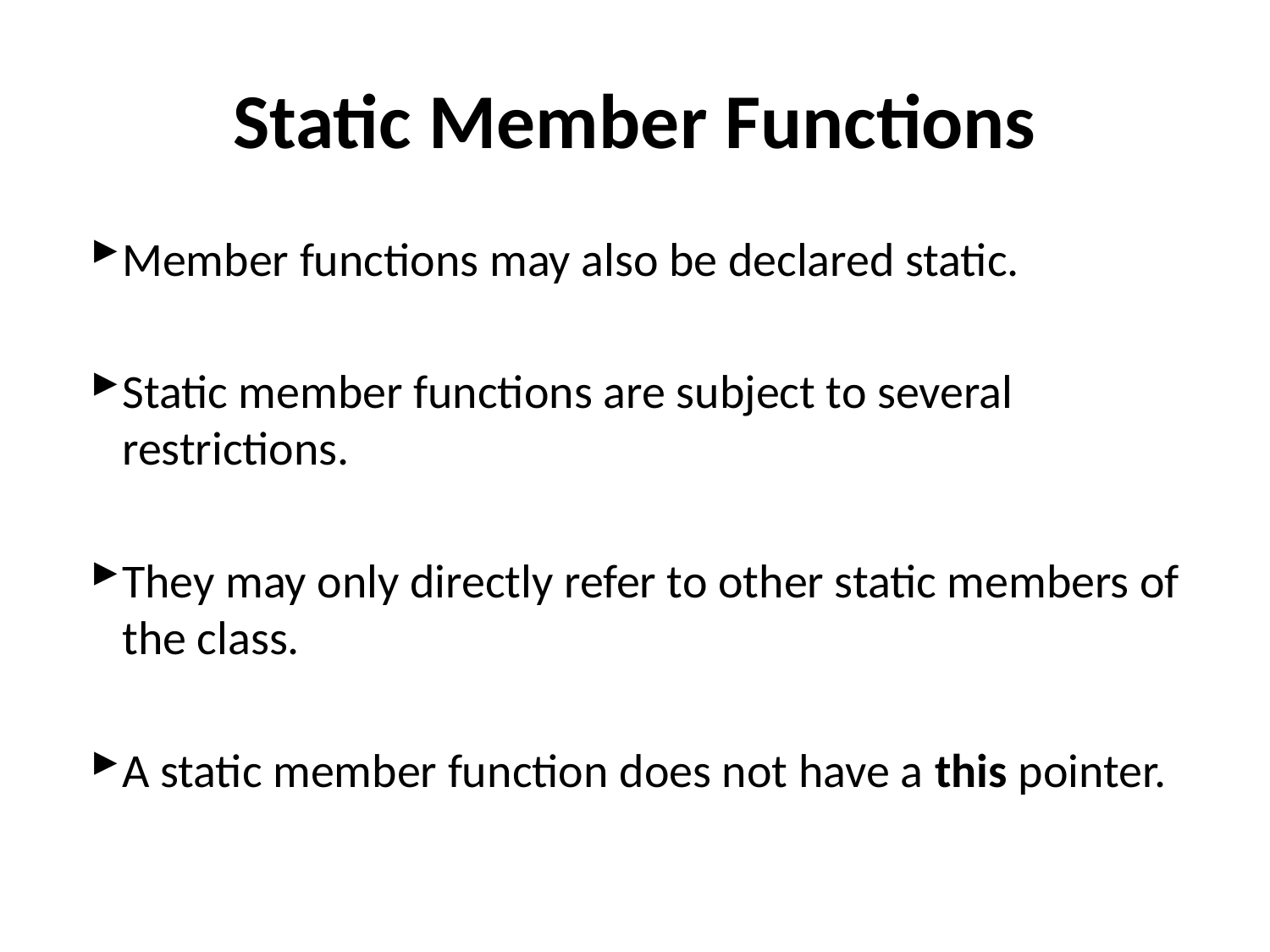

# Static Member Functions
Member functions may also be declared static.

Static member functions are subject to several restrictions.

They may only directly refer to other static members of the class.

A static member function does not have a this pointer.